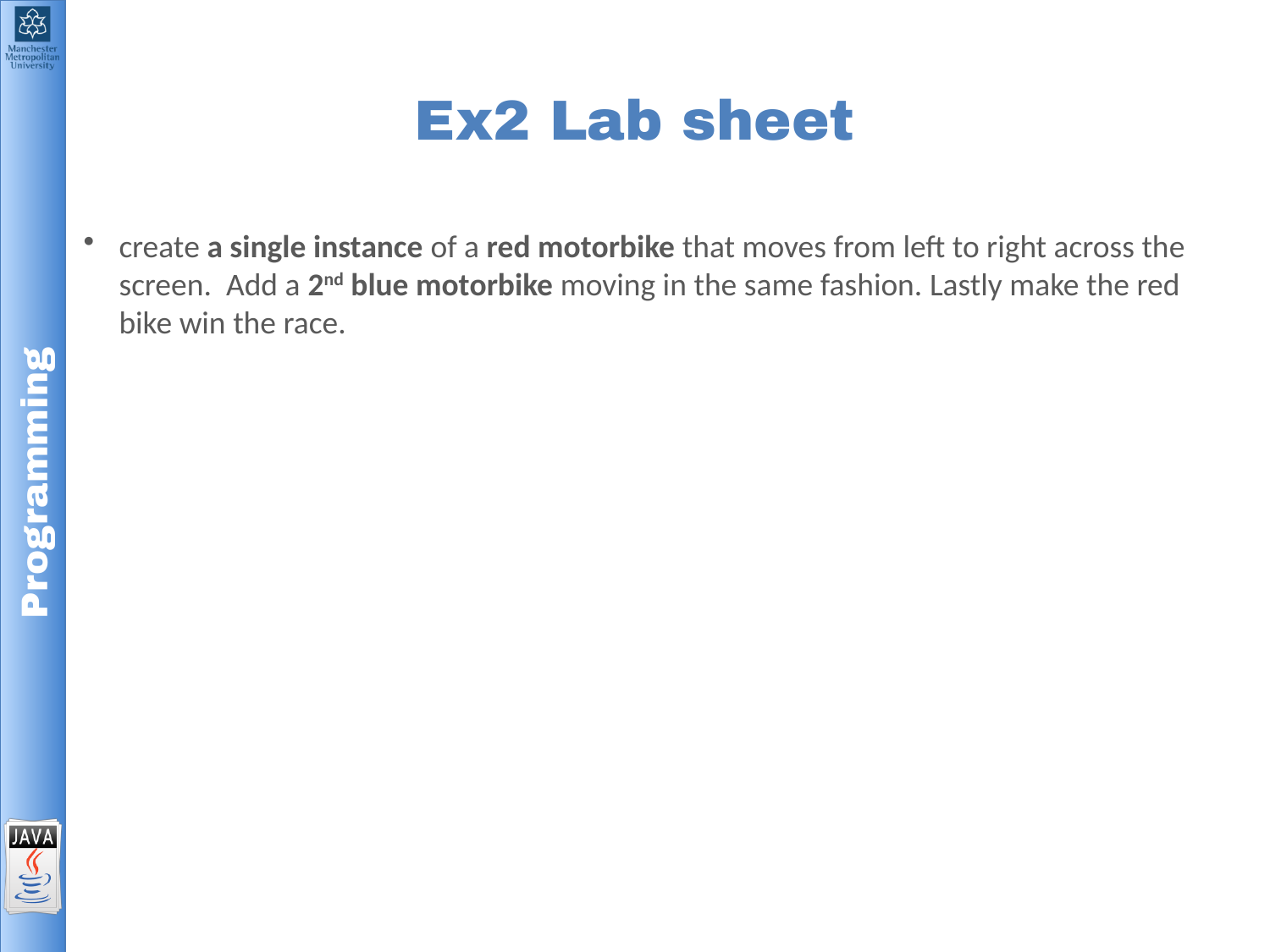

# Ex2 Lab sheet
create a single instance of a red motorbike that moves from left to right across the screen.  Add a 2nd blue motorbike moving in the same fashion. Lastly make the red bike win the race.